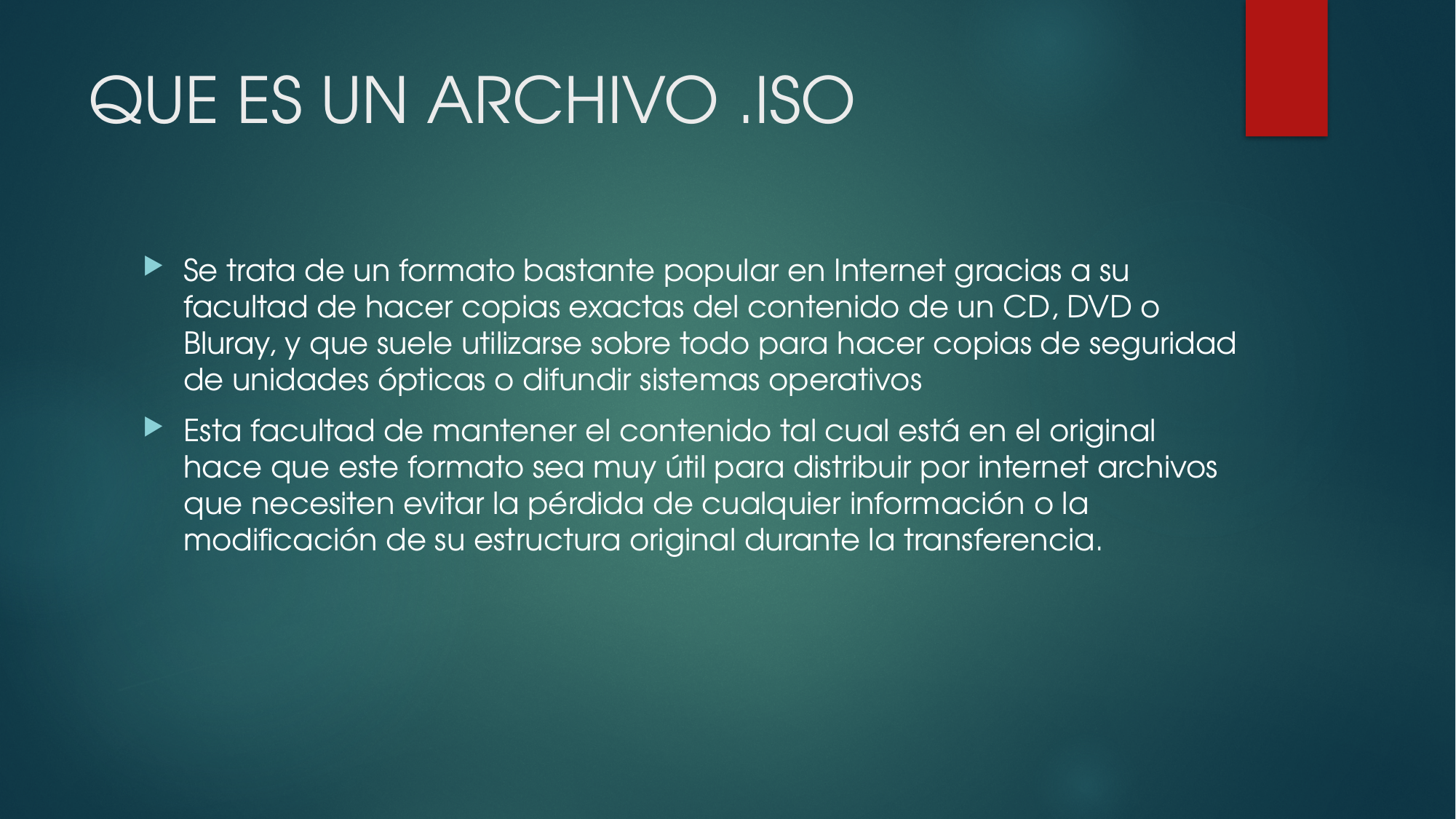

# QUE ES UN ARCHIVO .ISO
Se trata de un formato bastante popular en Internet gracias a su facultad de hacer copias exactas del contenido de un CD, DVD o Bluray, y que suele utilizarse sobre todo para hacer copias de seguridad de unidades ópticas o difundir sistemas operativos
Esta facultad de mantener el contenido tal cual está en el original hace que este formato sea muy útil para distribuir por internet archivos que necesiten evitar la pérdida de cualquier información o la modificación de su estructura original durante la transferencia.